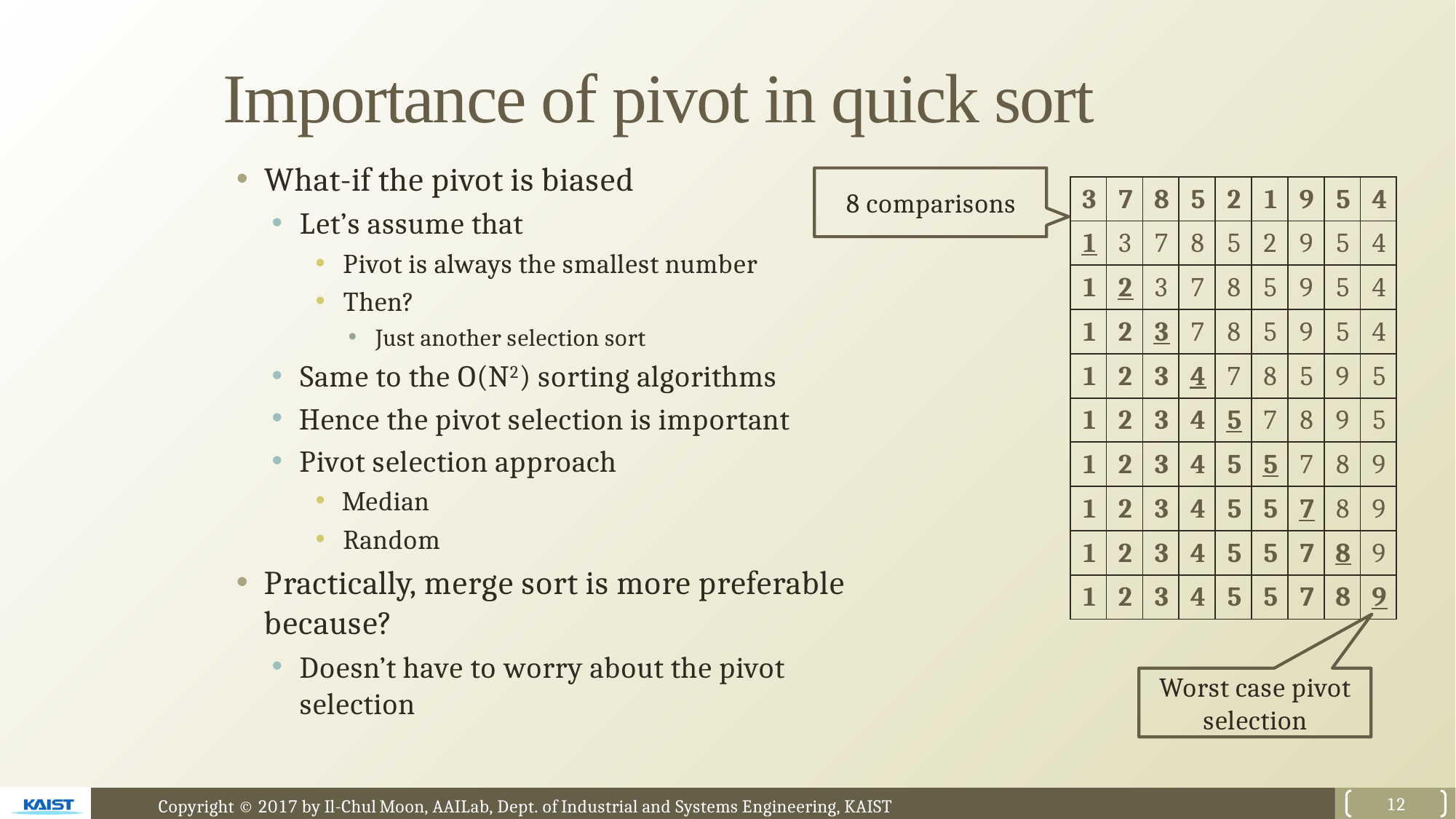

# Importance of pivot in quick sort
What-if the pivot is biased
Let’s assume that
Pivot is always the smallest number
Then?
Just another selection sort
Same to the O(N2) sorting algorithms
Hence the pivot selection is important
Pivot selection approach
Median
Random
Practically, merge sort is more preferable because?
Doesn’t have to worry about the pivot selection

8 comparisons
| 3 | 7 | 8 | 5 | 2 | 1 | 9 | 5 | 4 |
| --- | --- | --- | --- | --- | --- | --- | --- | --- |
| 1 | 3 | 7 | 8 | 5 | 2 | 9 | 5 | 4 |
| 1 | 2 | 3 | 7 | 8 | 5 | 9 | 5 | 4 |
| 1 | 2 | 3 | 7 | 8 | 5 | 9 | 5 | 4 |
| 1 | 2 | 3 | 4 | 7 | 8 | 5 | 9 | 5 |
| 1 | 2 | 3 | 4 | 5 | 7 | 8 | 9 | 5 |
| 1 | 2 | 3 | 4 | 5 | 5 | 7 | 8 | 9 |
| 1 | 2 | 3 | 4 | 5 | 5 | 7 | 8 | 9 |
| 1 | 2 | 3 | 4 | 5 | 5 | 7 | 8 | 9 |
| 1 | 2 | 3 | 4 | 5 | 5 | 7 | 8 | 9 |
Worst case pivot selection
12